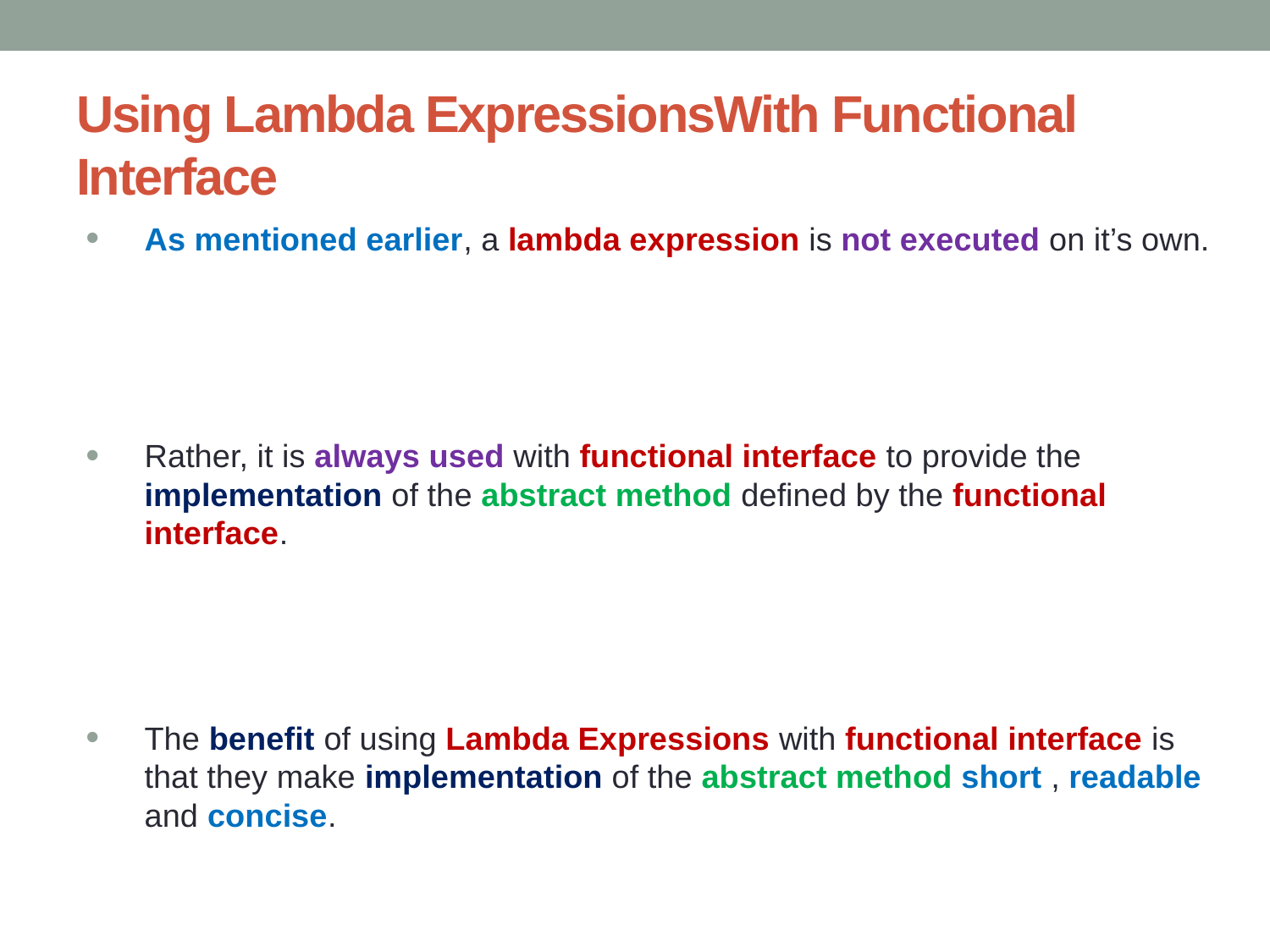

# Using Lambda ExpressionsWith Functional Interface
As mentioned earlier, a lambda expression is not executed on it’s own.

Rather, it is always used with functional interface to provide the implementation of the abstract method defined by the functional interface.

The benefit of using Lambda Expressions with functional interface is that they make implementation of the abstract method short , readable and concise.